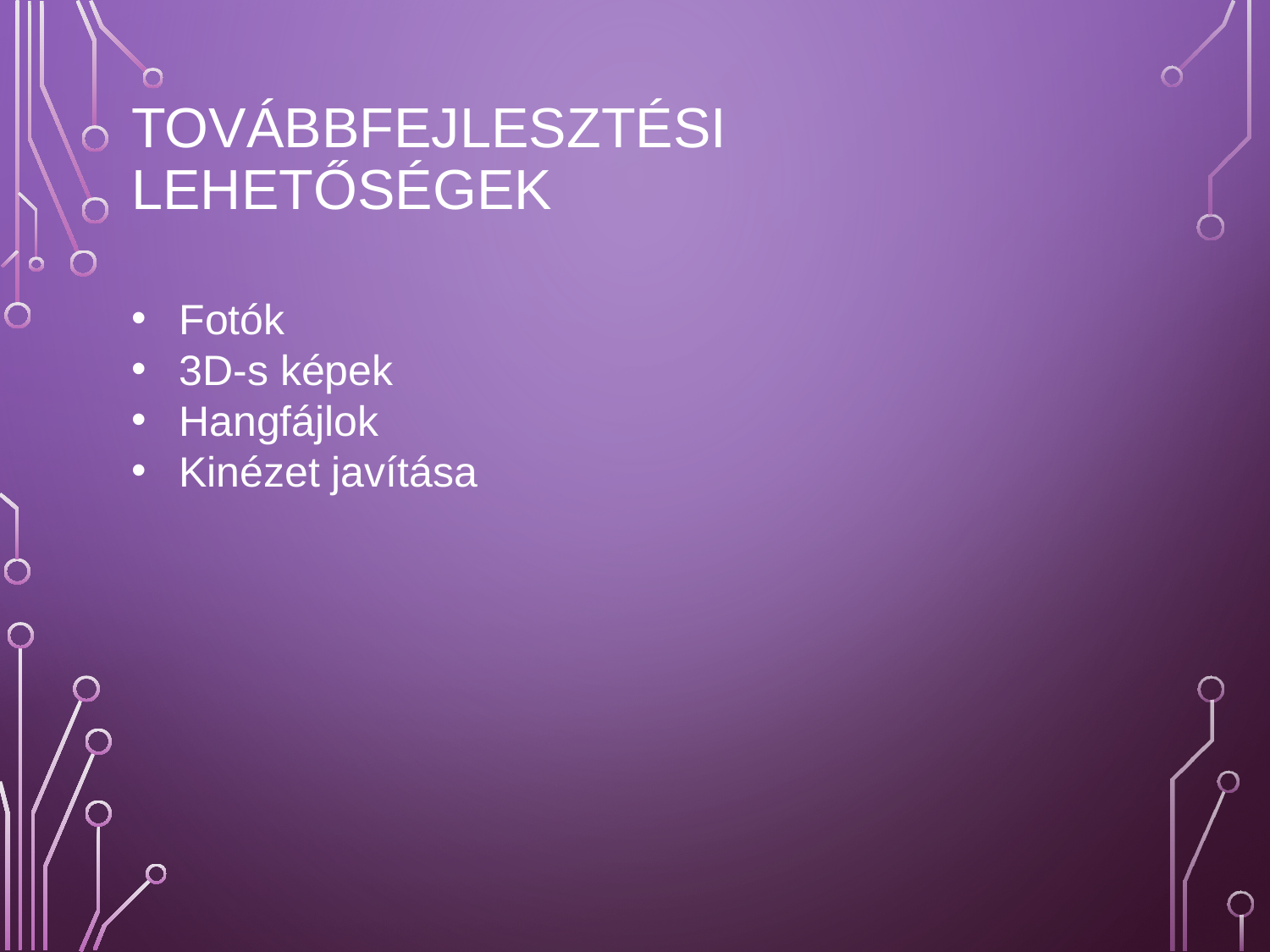

# Továbbfejlesztési lehetőségek
Fotók
3D-s képek
Hangfájlok
Kinézet javítása